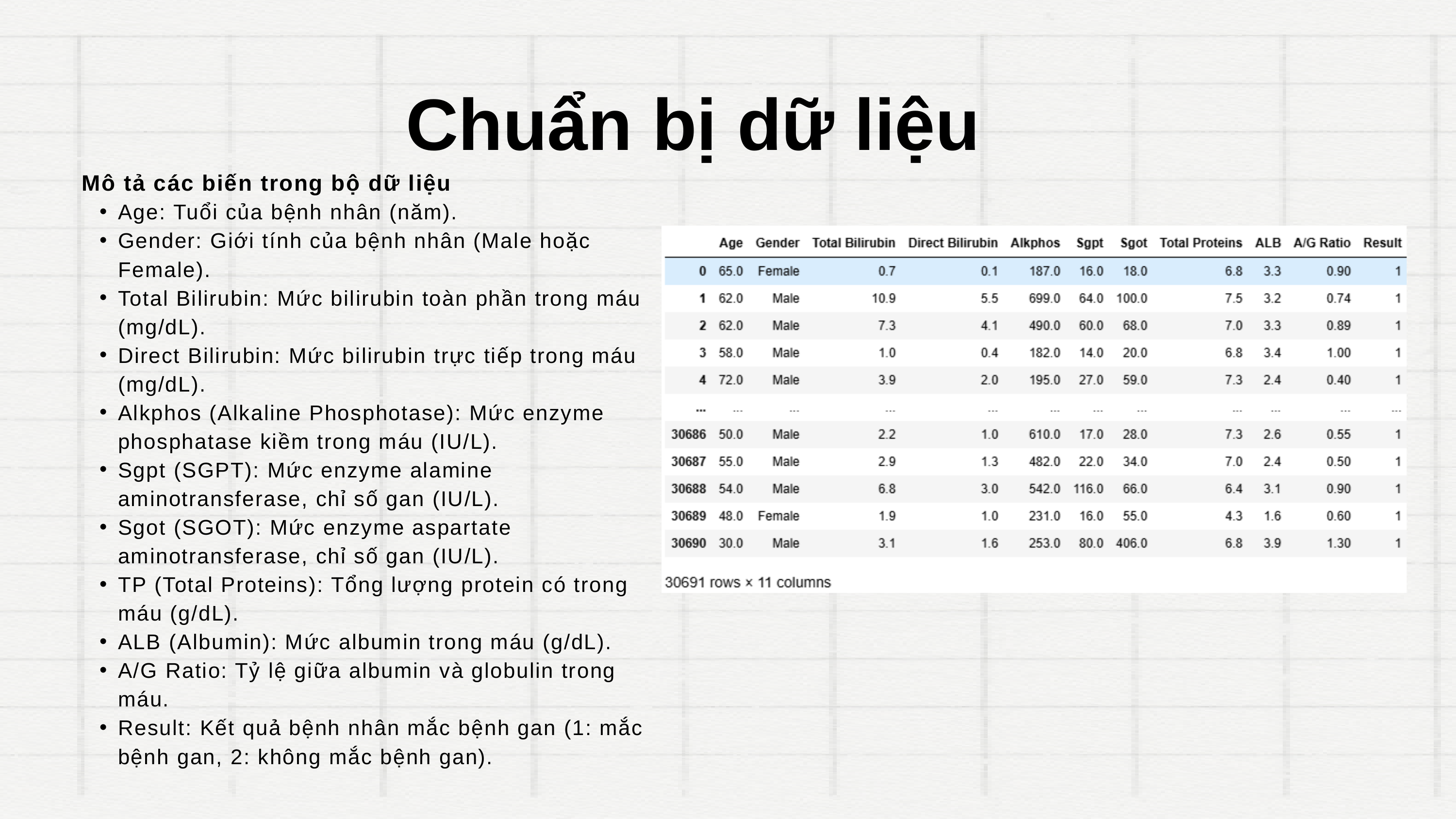

Chuẩn bị dữ liệu
Mô tả các biến trong bộ dữ liệu
Age: Tuổi của bệnh nhân (năm).
Gender: Giới tính của bệnh nhân (Male hoặc Female).
Total Bilirubin: Mức bilirubin toàn phần trong máu (mg/dL).
Direct Bilirubin: Mức bilirubin trực tiếp trong máu (mg/dL).
Alkphos (Alkaline Phosphotase): Mức enzyme phosphatase kiềm trong máu (IU/L).
Sgpt (SGPT): Mức enzyme alamine aminotransferase, chỉ số gan (IU/L).
Sgot (SGOT): Mức enzyme aspartate aminotransferase, chỉ số gan (IU/L).
TP (Total Proteins): Tổng lượng protein có trong máu (g/dL).
ALB (Albumin): Mức albumin trong máu (g/dL).
A/G Ratio: Tỷ lệ giữa albumin và globulin trong máu.
Result: Kết quả bệnh nhân mắc bệnh gan (1: mắc bệnh gan, 2: không mắc bệnh gan).